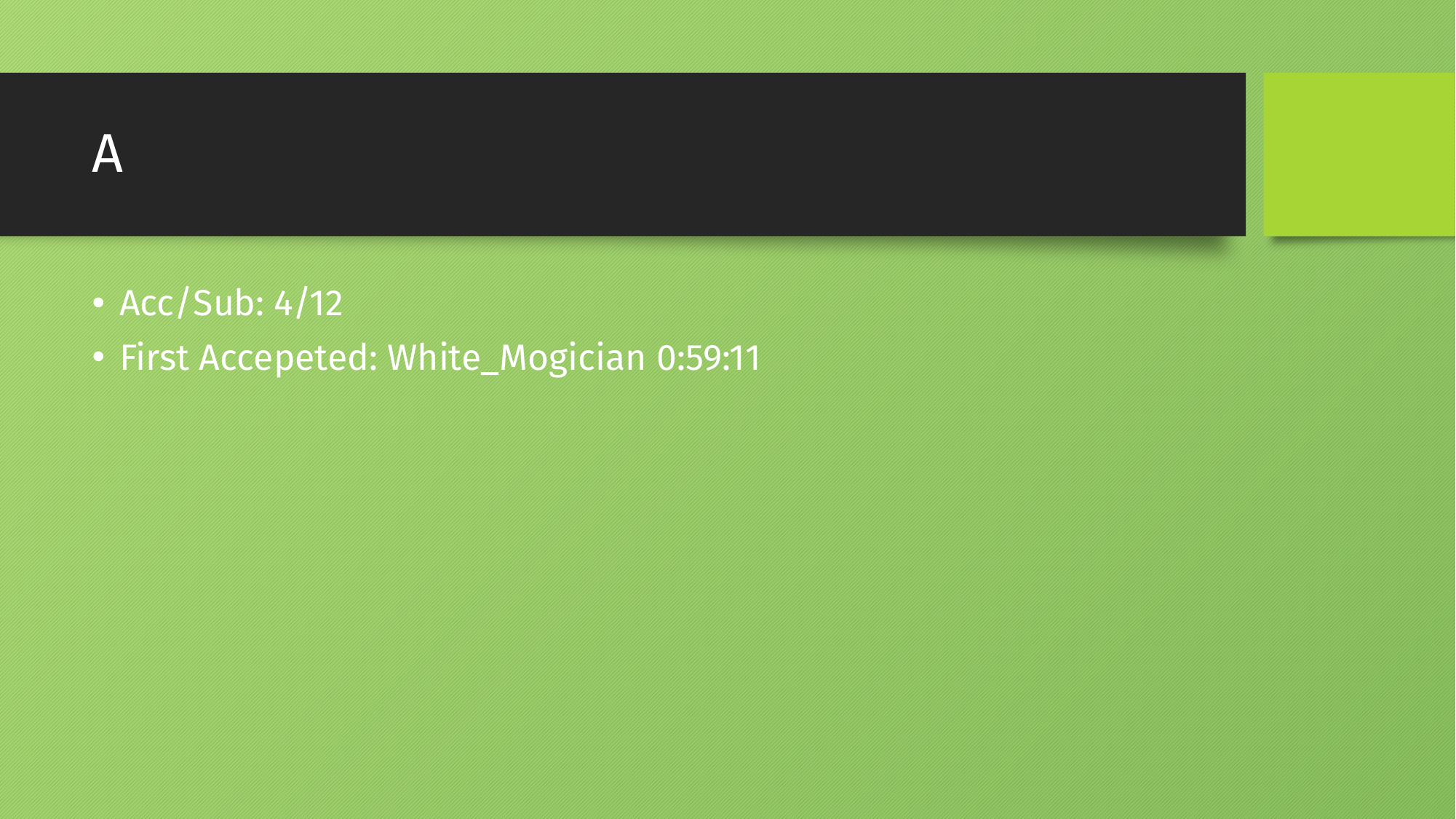

# A
Acc/Sub: 4/12
First Accepeted: White_Mogician 0:59:11